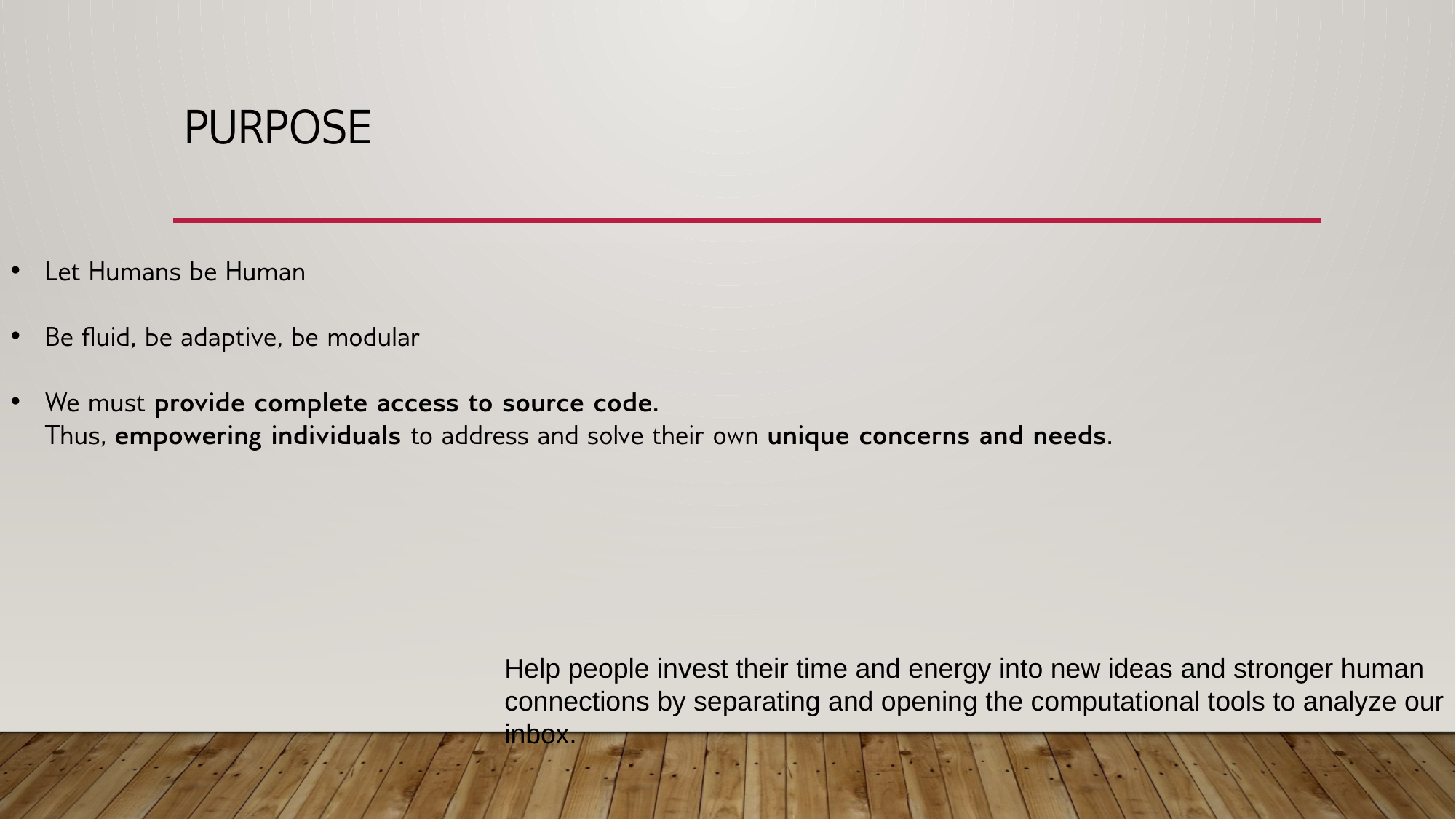

# Purpose
Let Humans be Human
Be fluid, be adaptive, be modular
We must provide complete access to source code.
Thus, empowering individuals to address and solve their own unique concerns and needs.

Help people invest their time and energy into new ideas and stronger human connections by separating and opening the computational tools to analyze our inbox.